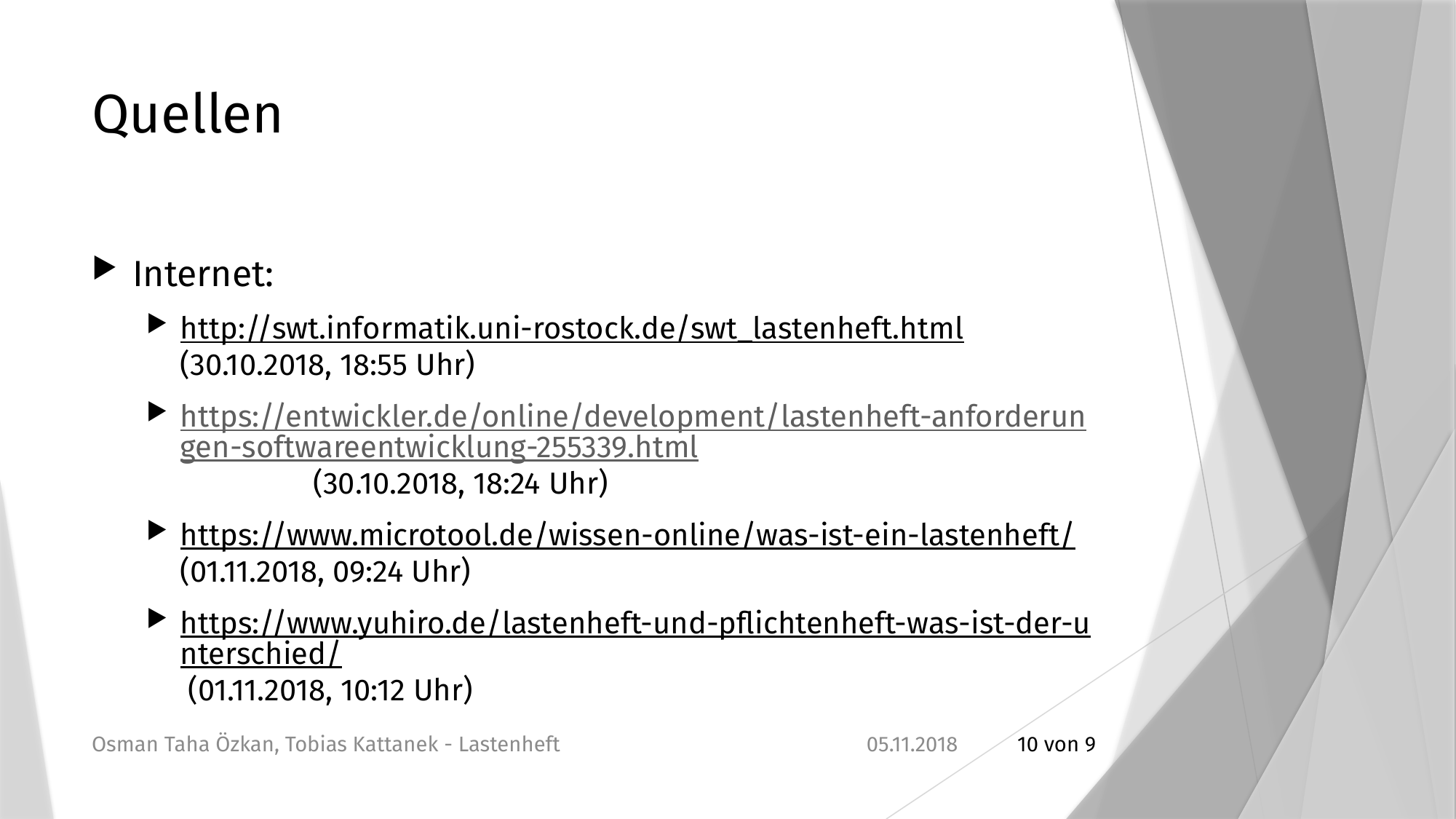

# Quellen
Internet:
http://swt.informatik.uni-rostock.de/swt_lastenheft.html  (30.10.2018, 18:55 Uhr)
https://entwickler.de/online/development/lastenheft-anforderungen-softwareentwicklung-255339.html  	   (30.10.2018, 18:24 Uhr)
https://www.microtool.de/wissen-online/was-ist-ein-lastenheft/  (01.11.2018, 09:24 Uhr)
https://www.yuhiro.de/lastenheft-und-pflichtenheft-was-ist-der-unterschied/ (01.11.2018, 10:12 Uhr)
Osman Taha Özkan, Tobias Kattanek - Lastenheft
05.11.2018
10 von 9